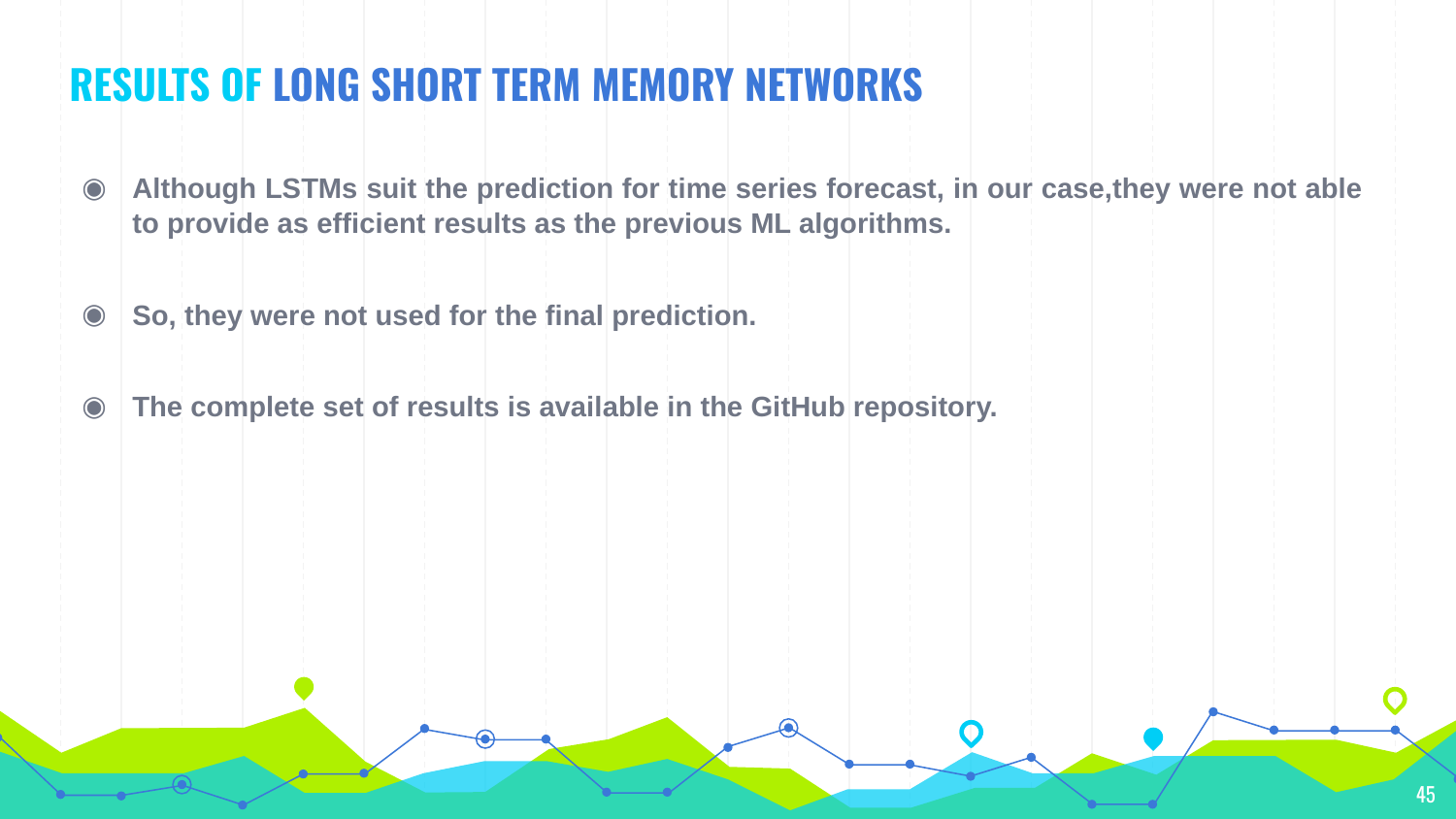

# RESULTS OF LONG SHORT TERM MEMORY NETWORKS
Although LSTMs suit the prediction for time series forecast, in our case,they were not able to provide as efficient results as the previous ML algorithms.

So, they were not used for the final prediction.

The complete set of results is available in the GitHub repository.
45